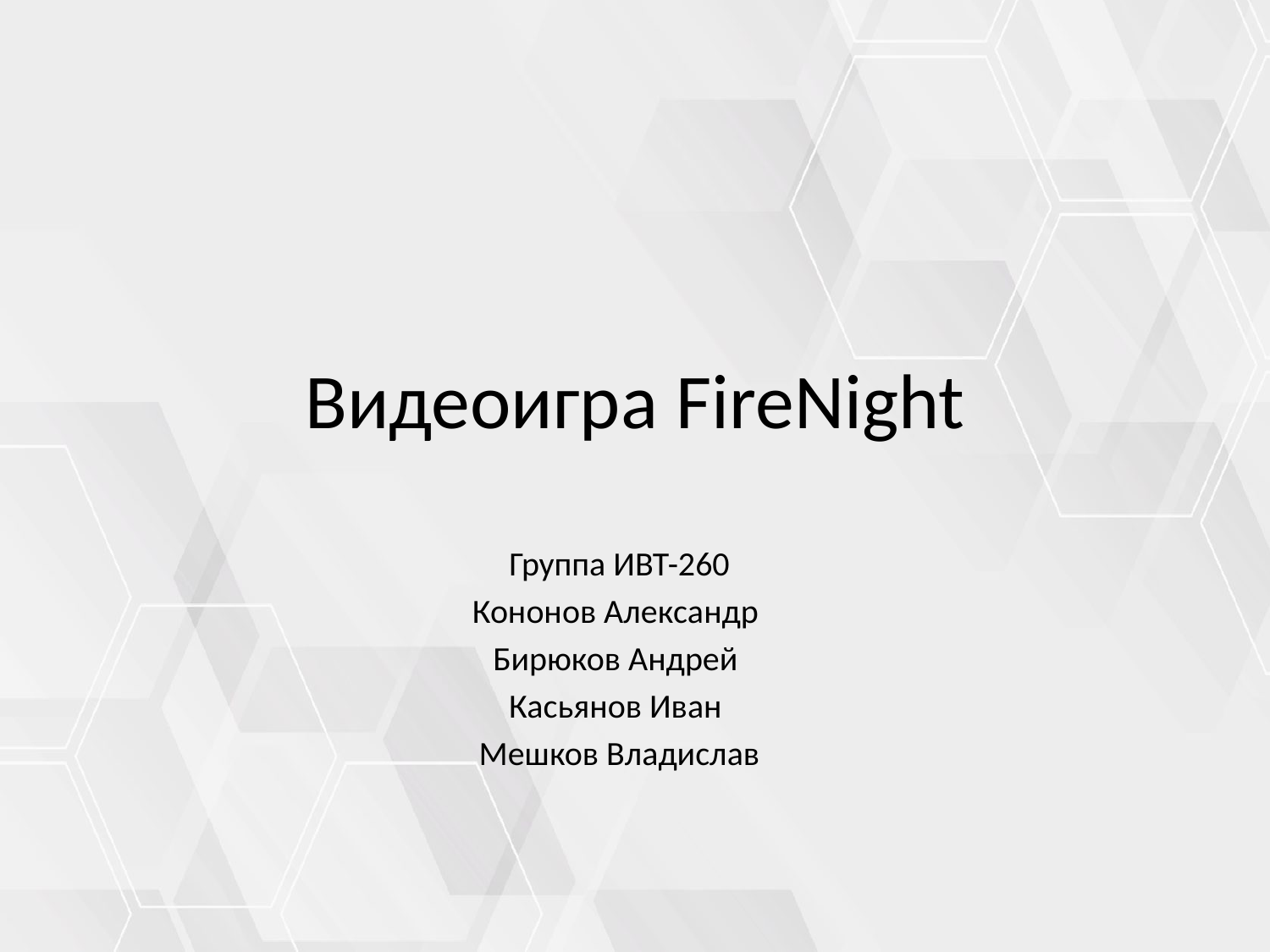

# Видеоигра FireNight
Группа ИВТ-260
Кононов Александр
Бирюков Андрей
Касьянов Иван
Мешков Владислав